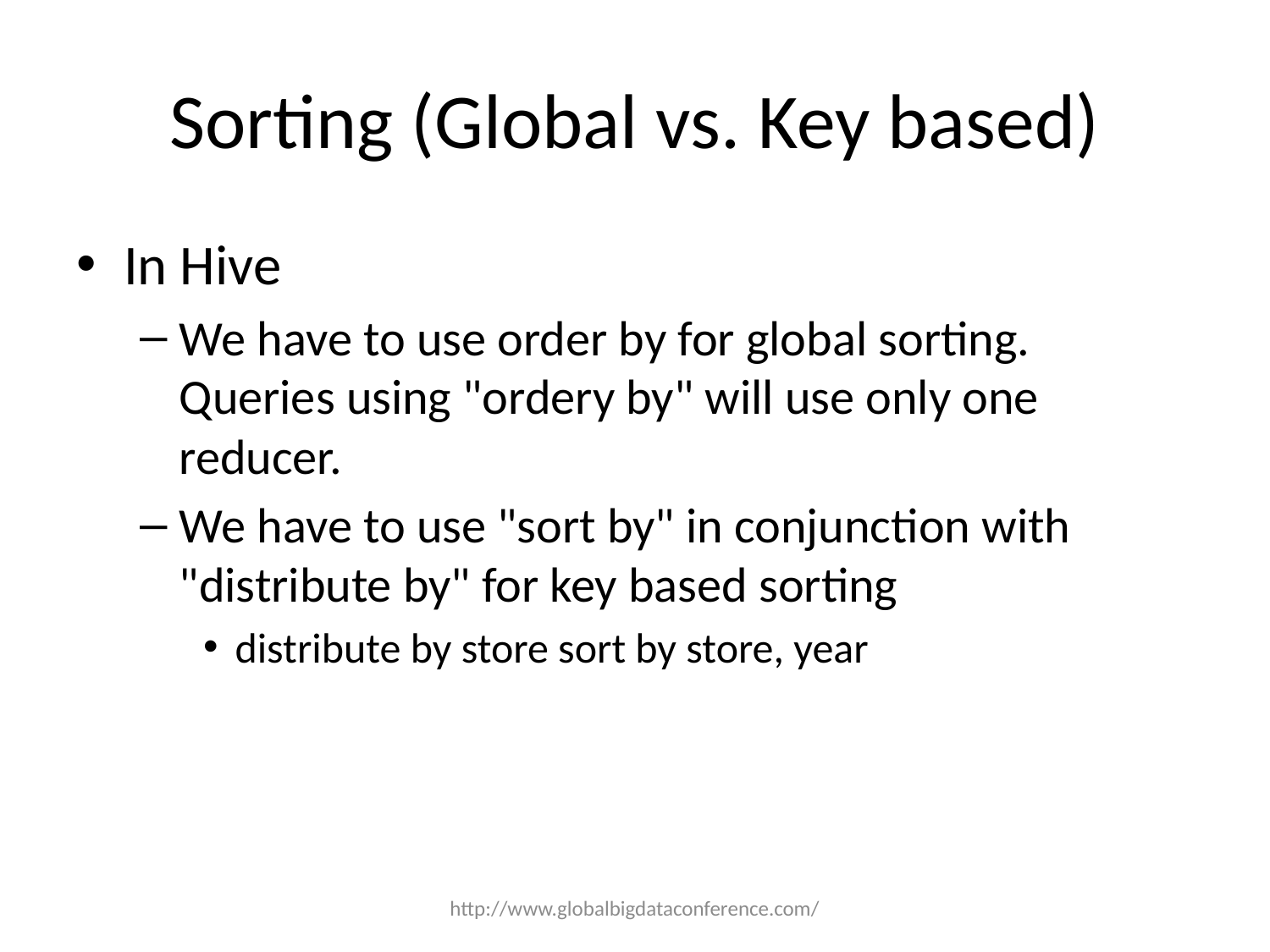

# Sorting (Global vs. Key based)
In Hive
We have to use order by for global sorting. Queries using "ordery by" will use only one reducer.
We have to use "sort by" in conjunction with "distribute by" for key based sorting
distribute by store sort by store, year
http://www.globalbigdataconference.com/